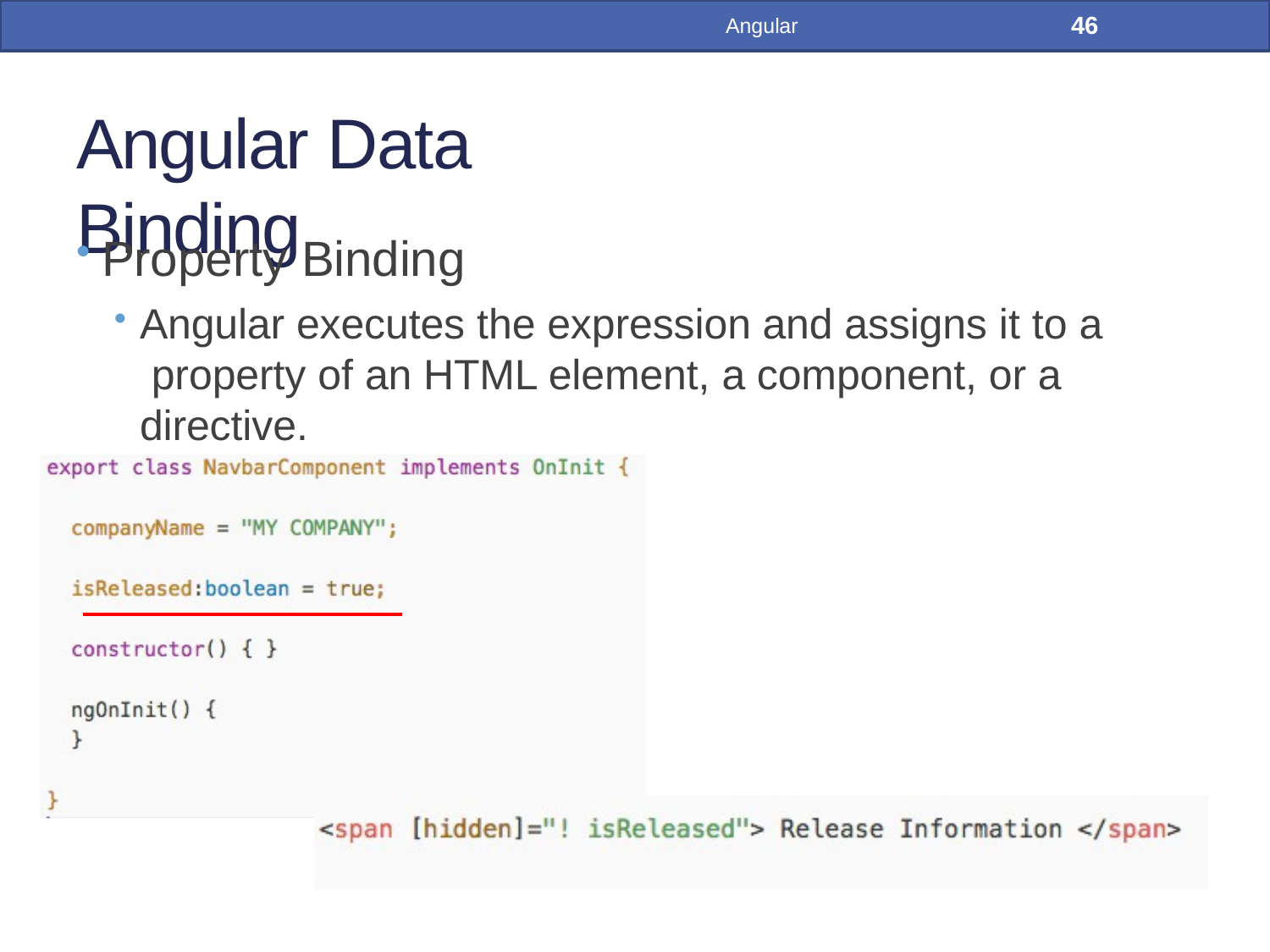

46
Angular
# Angular Data Binding
Property Binding
Angular executes the expression and assigns it to a  property of an HTML element, a component, or a  directive.